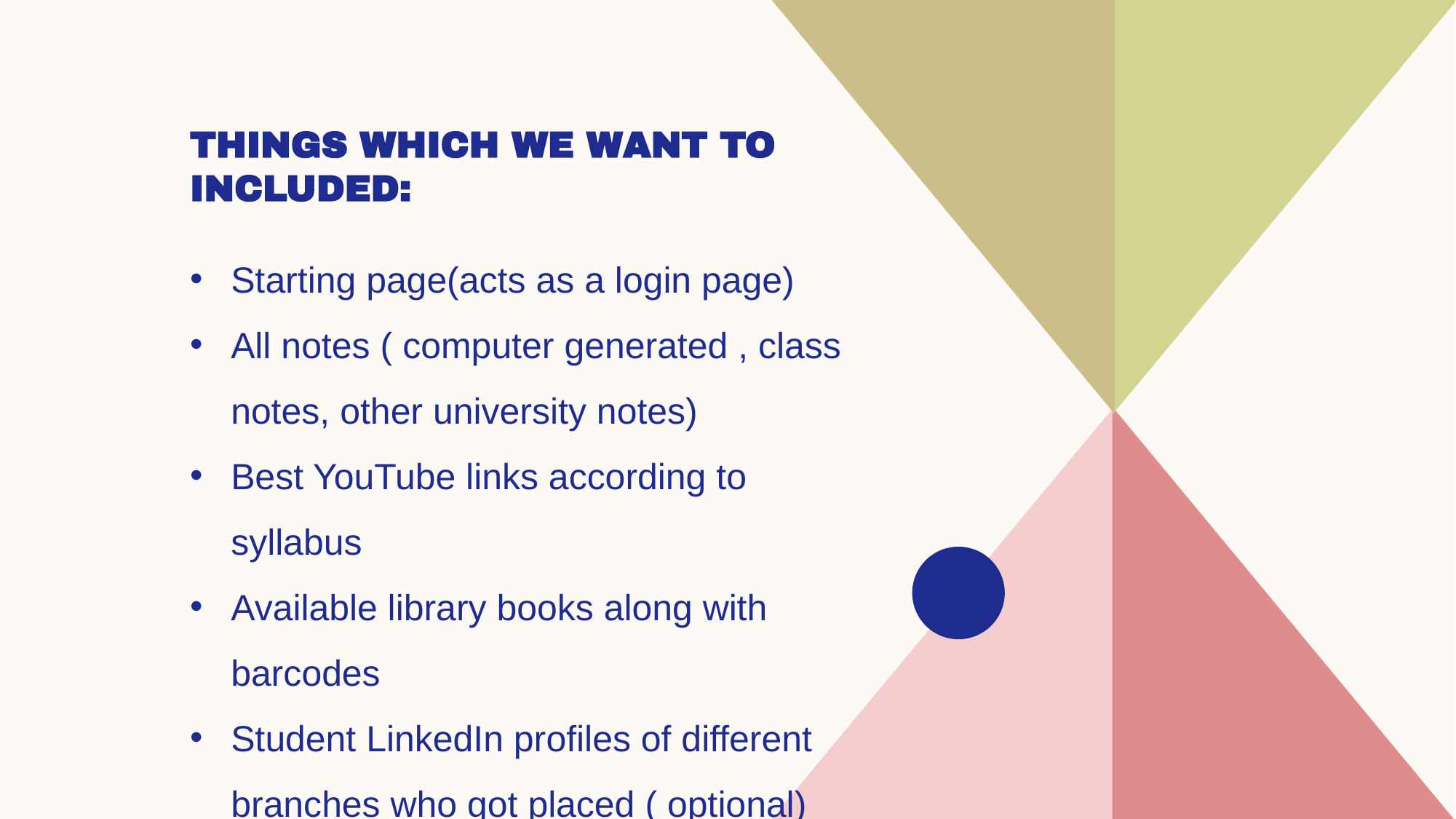

# things which we want to INCLUDED:
Starting page(acts as a login page)
All notes ( computer generated , class notes, other university notes)
​Best YouTube links according to syllabus
Available library books along with barcodes
​Student LinkedIn profiles of different branches who got placed ( optional)